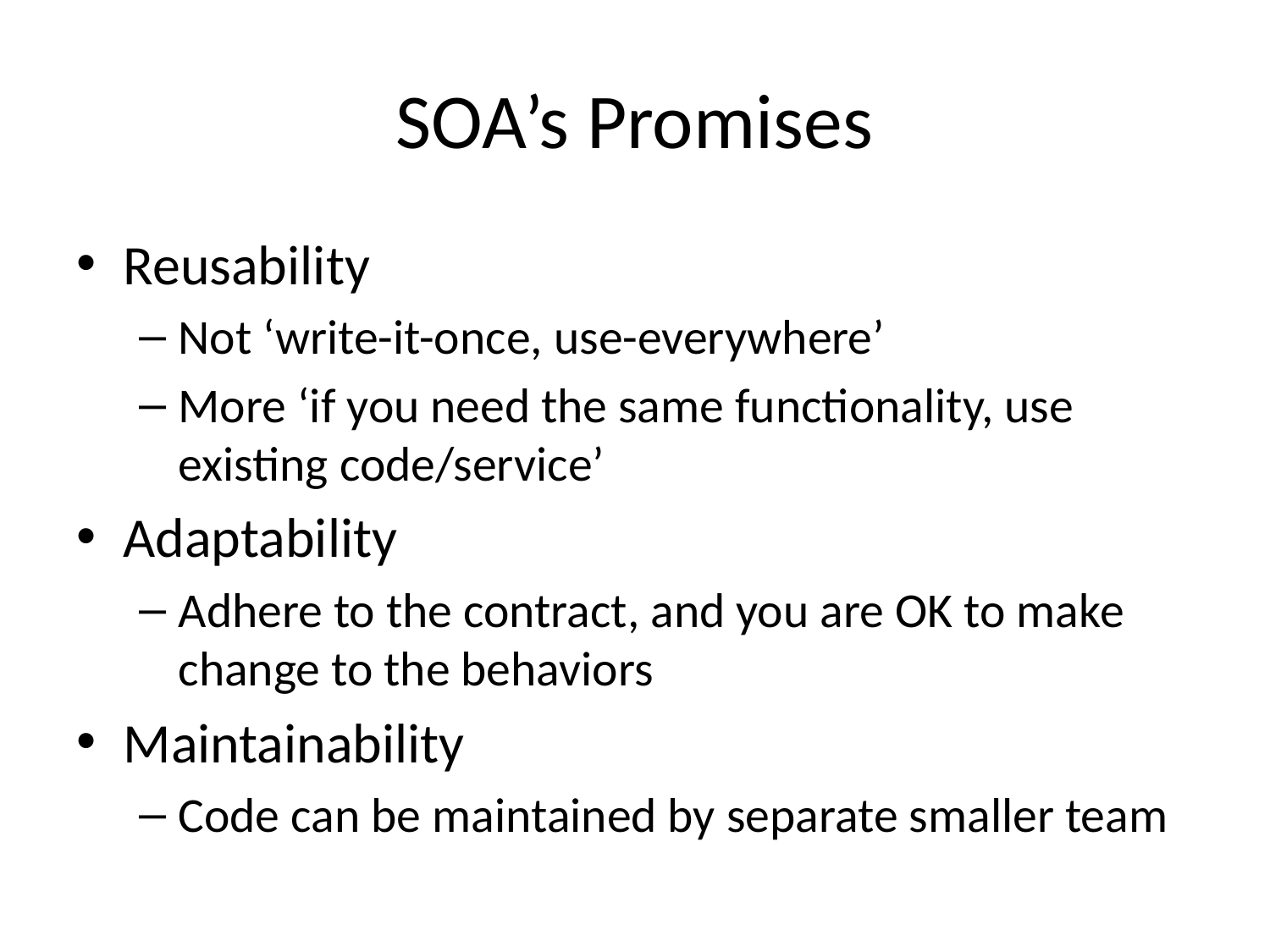

# SOA’s Promises
Reusability
Not ‘write-it-once, use-everywhere’
More ‘if you need the same functionality, use existing code/service’
Adaptability
Adhere to the contract, and you are OK to make change to the behaviors
Maintainability
Code can be maintained by separate smaller team